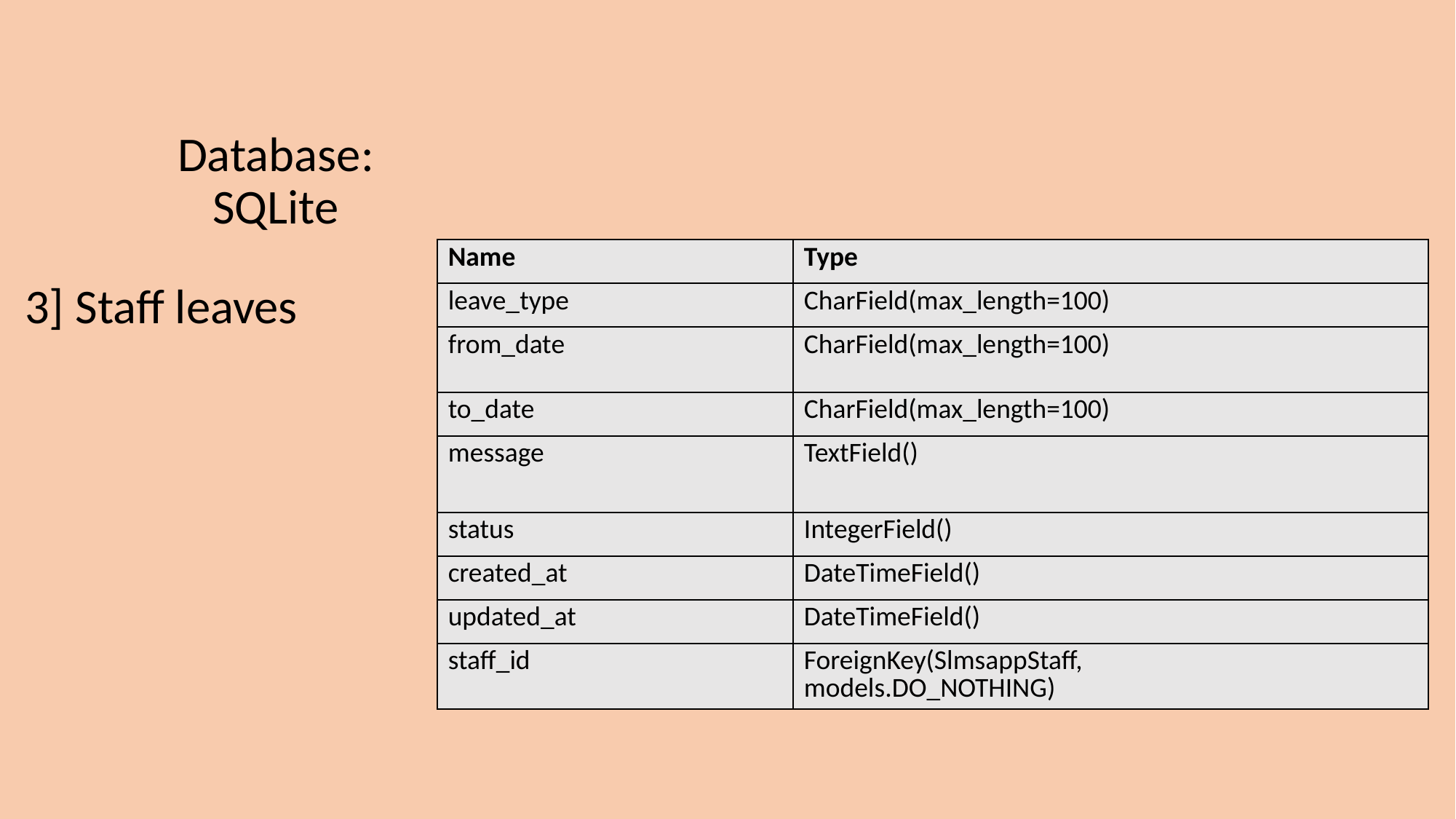

# Database: SQLite
| Name | Type |
| --- | --- |
| leave\_type | CharField(max\_length=100) |
| from\_date | CharField(max\_length=100) |
| to\_date | CharField(max\_length=100) |
| message | TextField() |
| status | IntegerField() |
| created\_at | DateTimeField() |
| updated\_at | DateTimeField() |
| staff\_id | ForeignKey(SlmsappStaff, models.DO\_NOTHING) |
3] Staff leaves